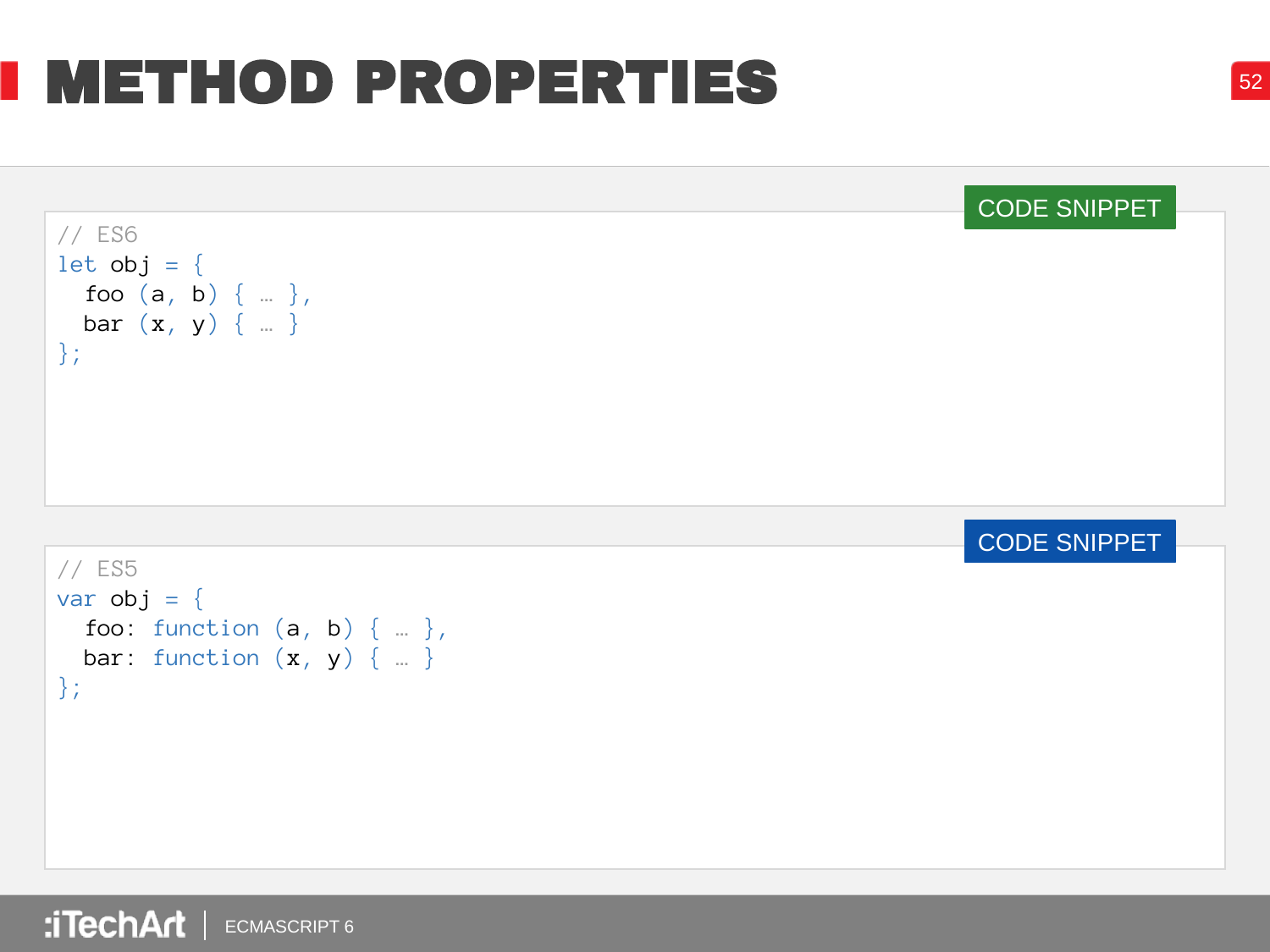

# METHOD PROPERTIES
CODE SNIPPET
// ES6
let obj = {
  foo (a, b) { … },
  bar (x, y) { … }
};
CODE SNIPPET
// ES5
var obj = {
  foo: function (a, b) { … },
  bar: function (x, y) { … }
};
ECMASCRIPT 6